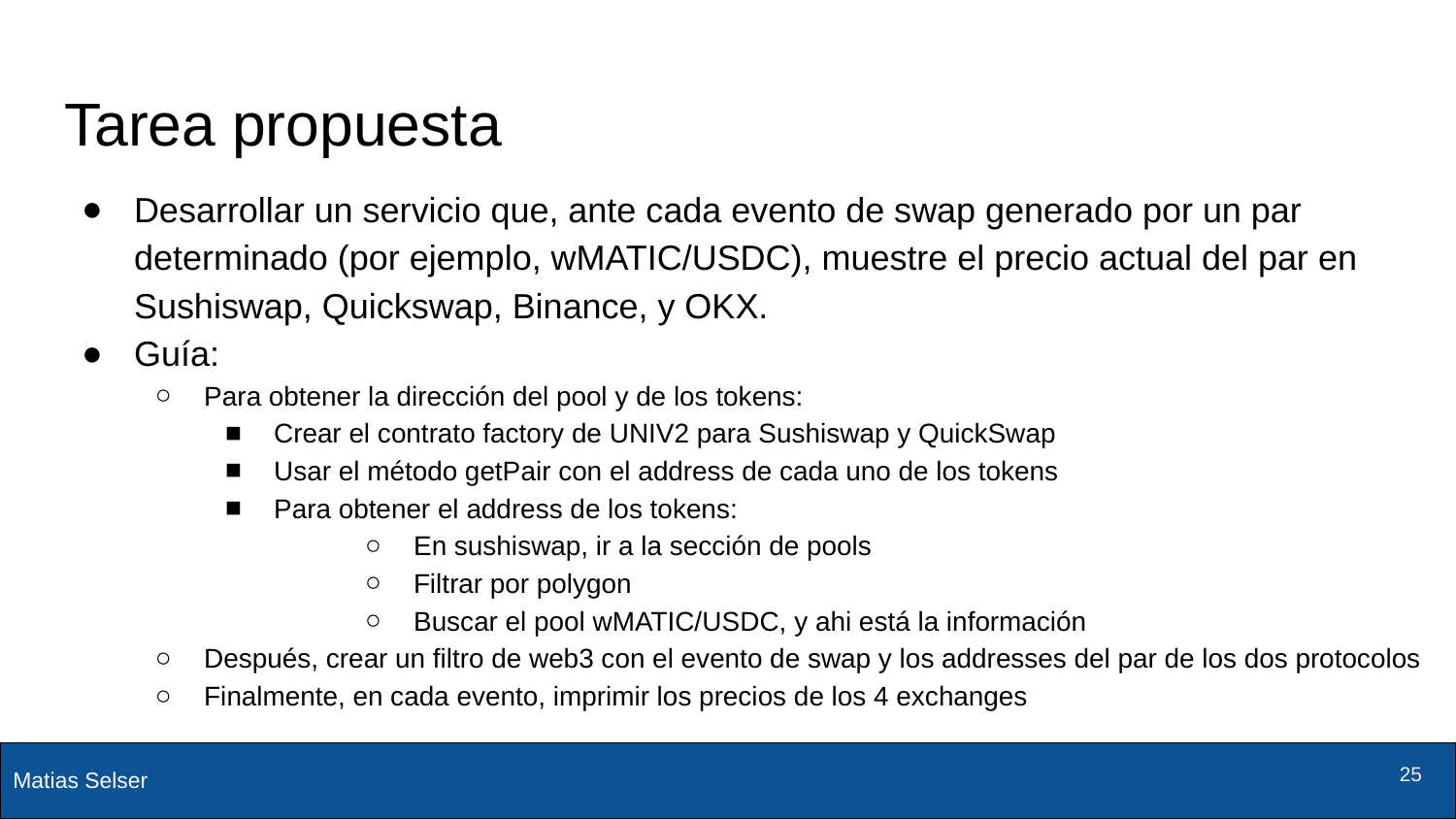

# Tarea propuesta
Desarrollar un servicio que, ante cada evento de swap generado por un par determinado (por ejemplo, wMATIC/USDC), muestre el precio actual del par en Sushiswap, Quickswap, Binance, y OKX.
Guía:
Para obtener la dirección del pool y de los tokens:
Crear el contrato factory de UNIV2 para Sushiswap y QuickSwap
Usar el método getPair con el address de cada uno de los tokens
Para obtener el address de los tokens:
En sushiswap, ir a la sección de pools
Filtrar por polygon
Buscar el pool wMATIC/USDC, y ahi está la información
Después, crear un filtro de web3 con el evento de swap y los addresses del par de los dos protocolos
Finalmente, en cada evento, imprimir los precios de los 4 exchanges

25
25